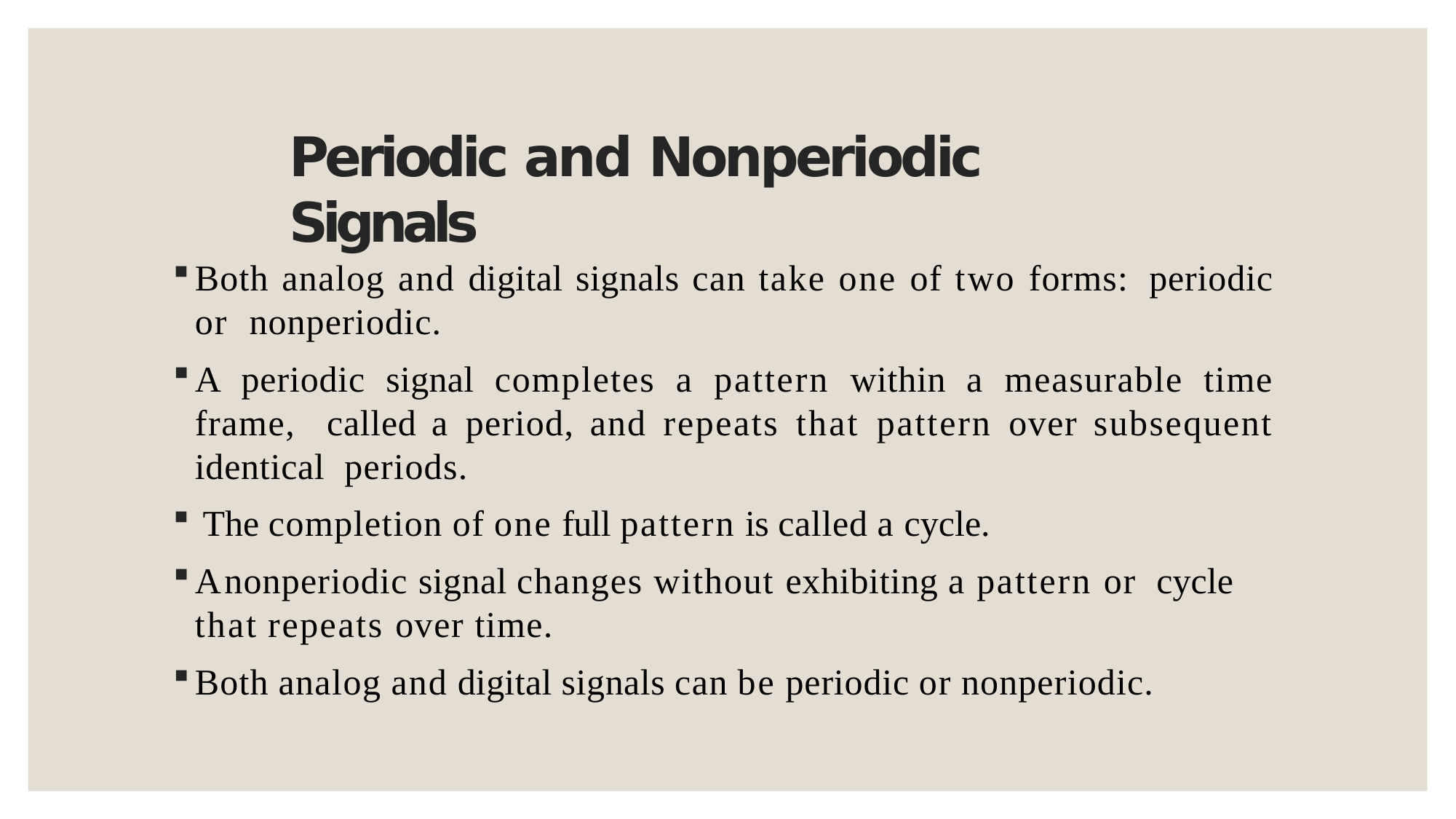

# Periodic and Nonperiodic Signals
Both analog and digital signals can take one of two forms: periodic or  nonperiodic.
A periodic signal completes a pattern within a measurable time frame,  called a period, and repeats that pattern over subsequent identical  periods.
The completion of one full pattern is called a cycle.
A nonperiodic signal changes without exhibiting a pattern or cycle
that repeats over time.
Both analog and digital signals can be periodic or nonperiodic.